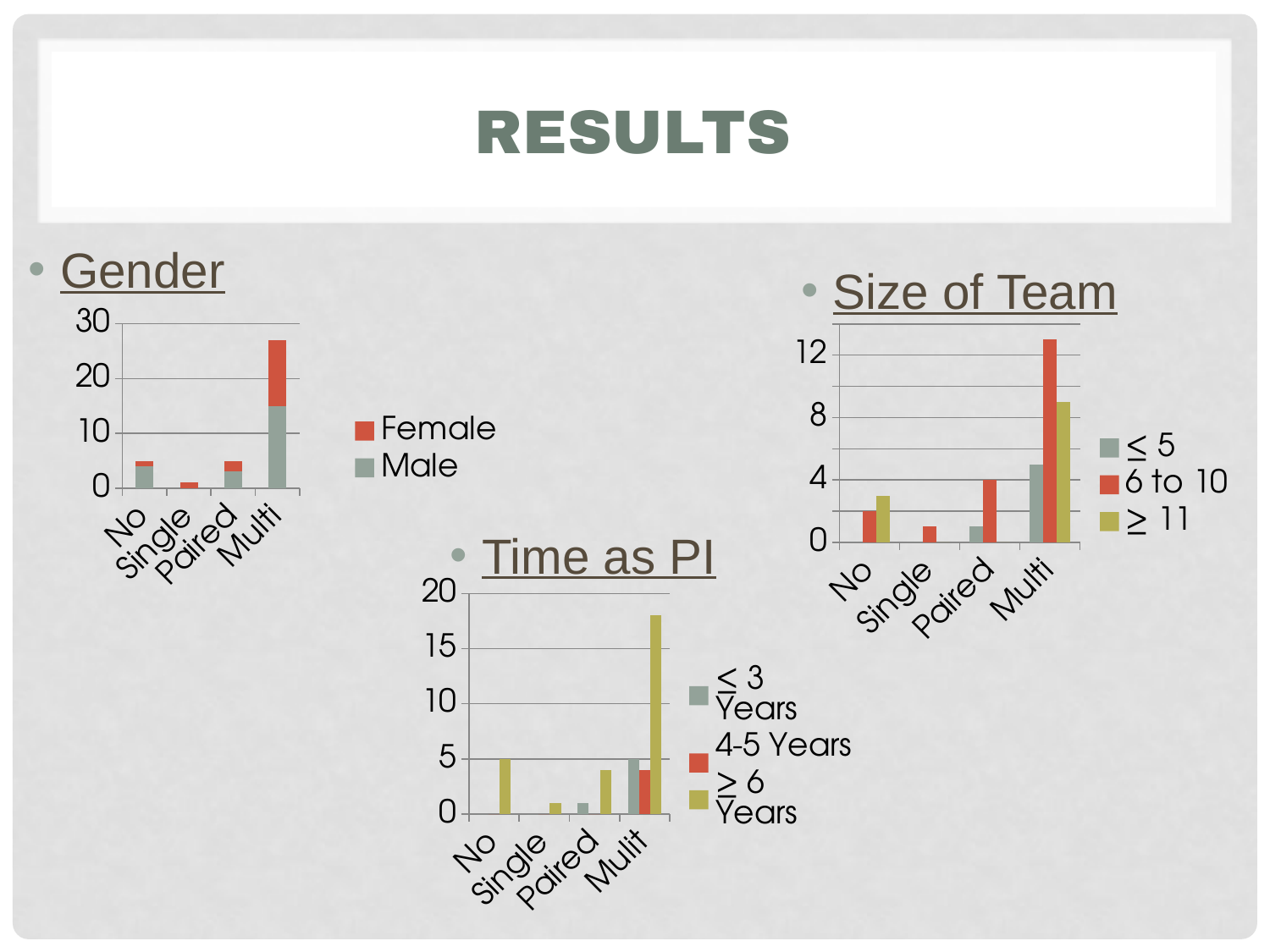

# Results
Gender
Size of Team

### Chart

| Category | Male | Female |
|---|---|---|
| No | 4.0 | 1.0 |
| Single | 0.0 | 1.0 |
| Paired | 3.0 | 2.0 |
| Multi | 15.0 | 12.0 |

### Chart

| Category | ≤ 5 | 6 to 10 | ≥ 11  |
|---|---|---|---|
| No | 0.0 | 2.0 | 3.0 |
| Single | 0.0 | 1.0 | 0.0 |
| Paired | 1.0 | 4.0 | 0.0 |
| Multi | 5.0 | 13.0 | 9.0 |
Time as PI

### Chart

| Category | ≤ 3 Years | 4-5 Years | ≥ 6 Years |
|---|---|---|---|
| No | 0.0 | 0.0 | 5.0 |
| Single | 0.0 | 0.0 | 1.0 |
| Paired | 1.0 | 0.0 | 4.0 |
| Mulit | 5.0 | 4.0 | 18.0 |